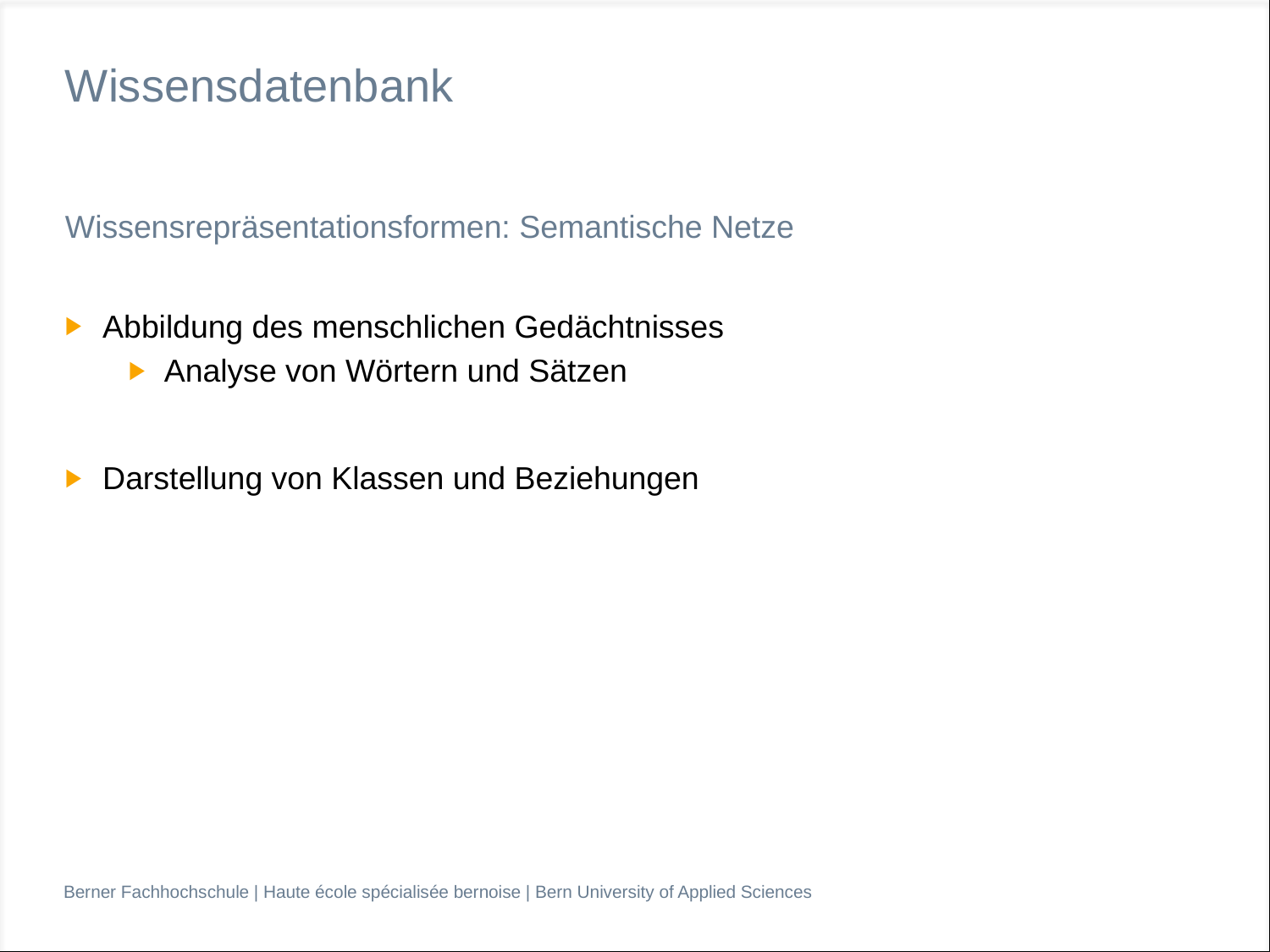

# Wissensdatenbank
Wissensrepräsentationsformen: Semantische Netze
Abbildung des menschlichen Gedächtnisses
Analyse von Wörtern und Sätzen

Darstellung von Klassen und Beziehungen